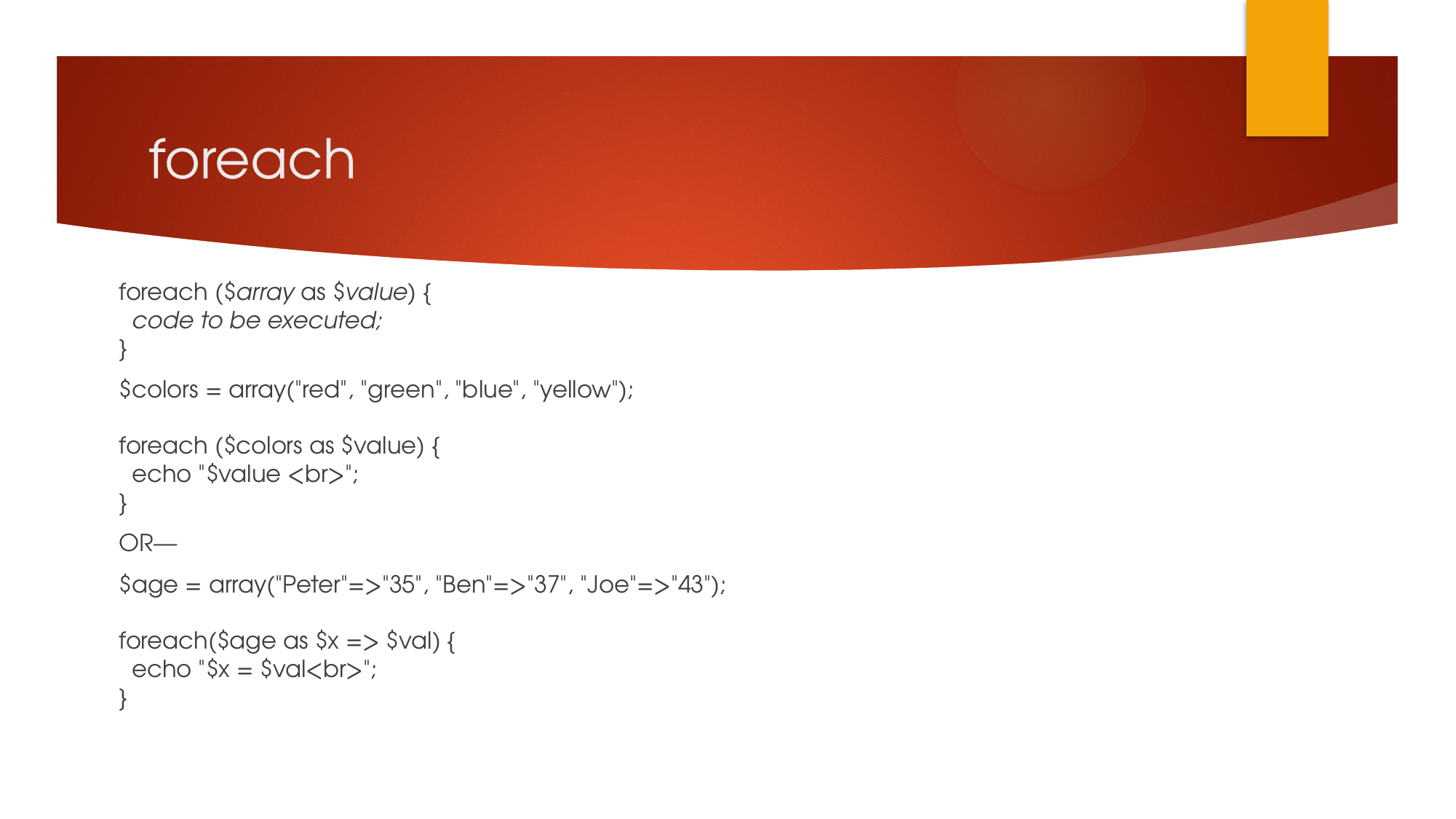

# foreach
foreach ($array as $value) {
  code to be executed;
}
$colors = array("red", "green", "blue", "yellow");
foreach ($colors as $value) {
  echo "$value <br>";
}
OR—
$age = array("Peter"=>"35", "Ben"=>"37", "Joe"=>"43");
foreach($age as $x => $val) {
  echo "$x = $val<br>";
}